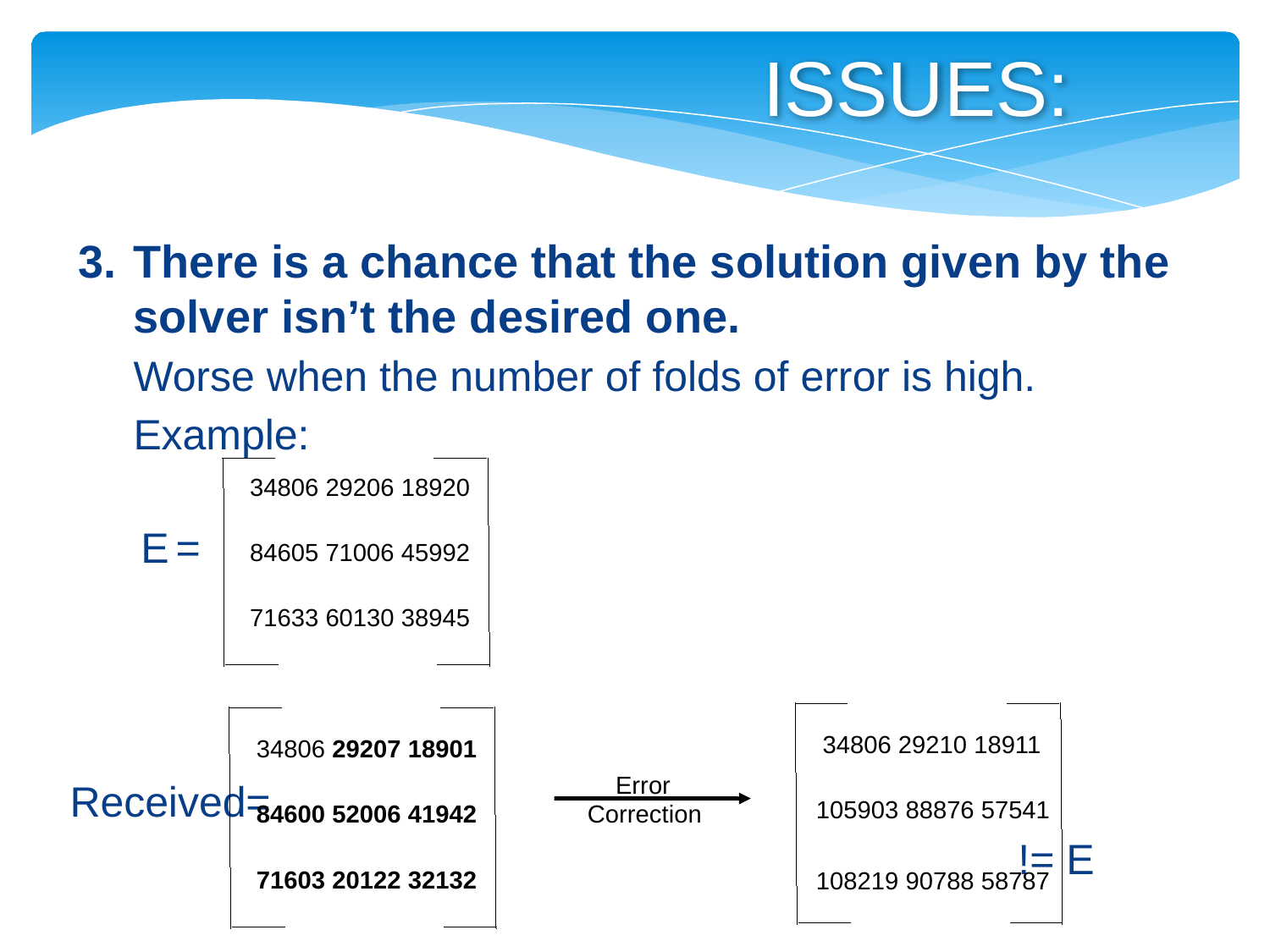

ISSUES:
There is a chance that the solution given by the solver isn’t the desired one.
Worse when the number of folds of error is high.
Example:

      E =

Received=
                                                                                != E

34806 29206 18920

84605 71006 45992
71633 60130 38945

34806 29210 18911
34806 29207 18901
Error
105903 88876 57541
84600 52006 41942
Correction

71603 20122 32132
108219 90788 58787